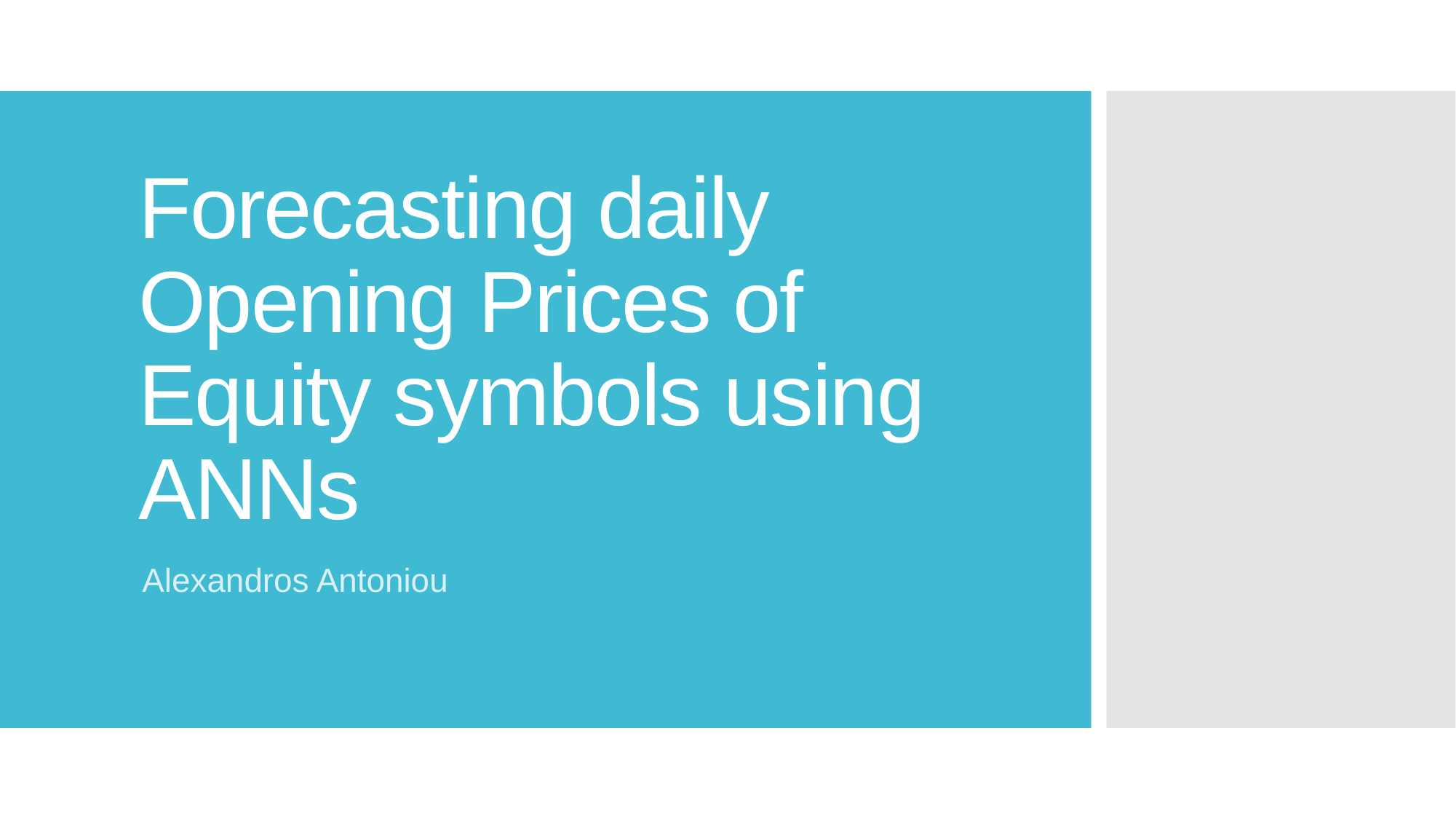

# Forecasting daily Opening Prices of Equity symbols using ANNs
Alexandros Antoniou